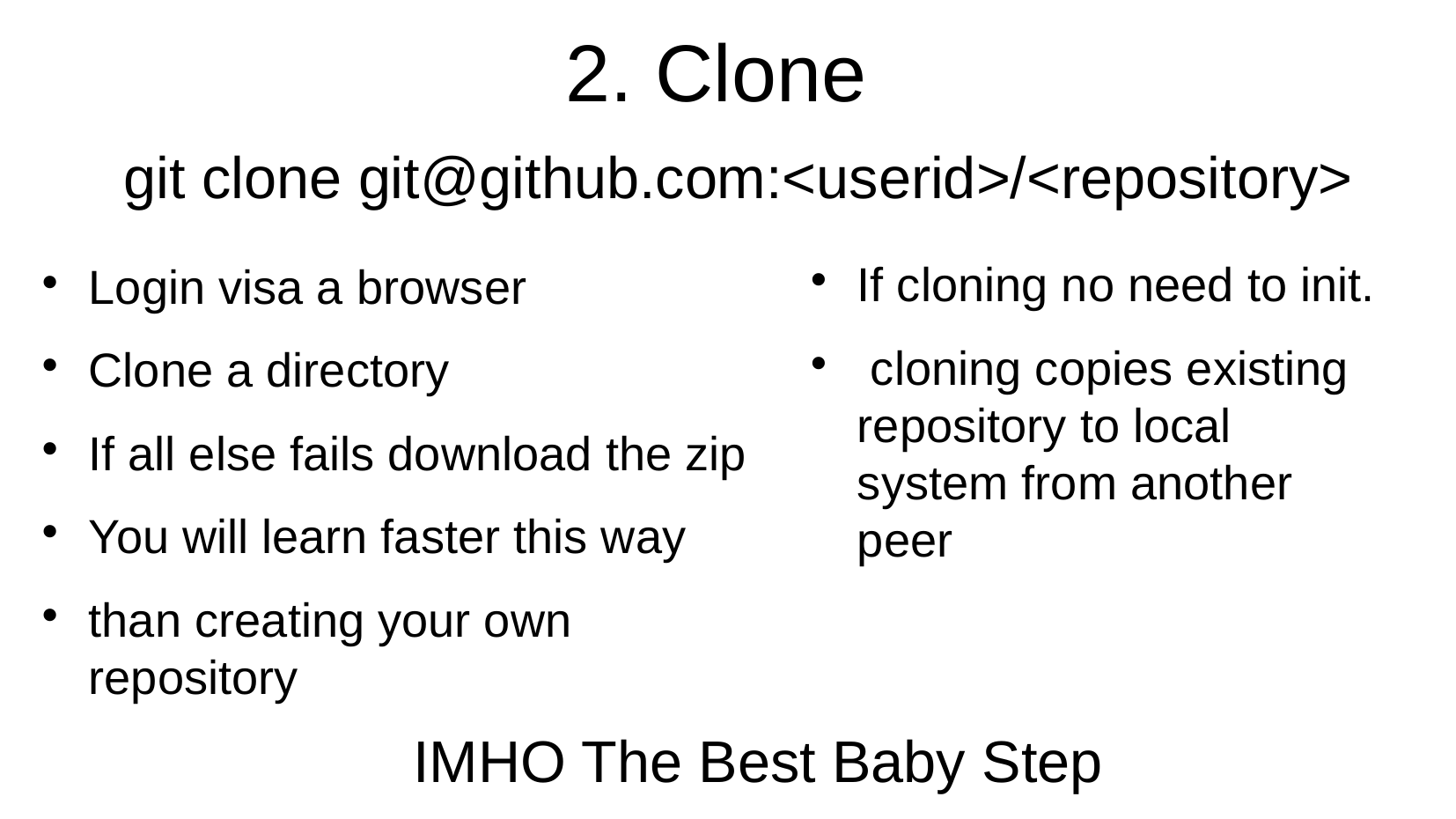

2. Clone
git clone git@github.com:<userid>/<repository>
If cloning no need to init.
 cloning copies existing repository to local system from another peer

Login visa a browser
Clone a directory
If all else fails download the zip
You will learn faster this way
than creating your own repository

IMHO The Best Baby Step